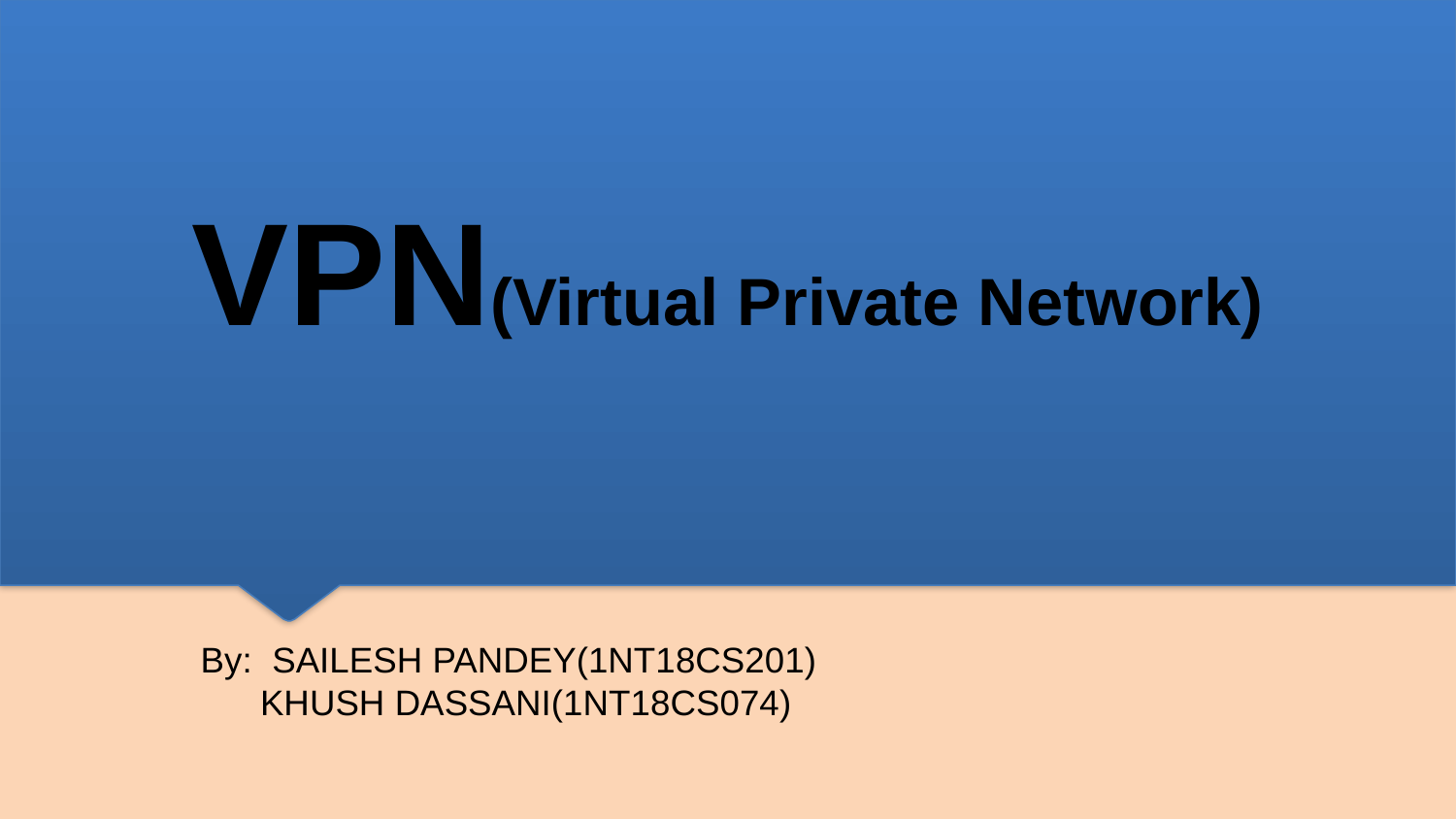

# VPN(Virtual Private Network)
         By:  SAILESH PANDEY(1NT18CS201)
               KHUSH DASSANI(1NT18CS074)